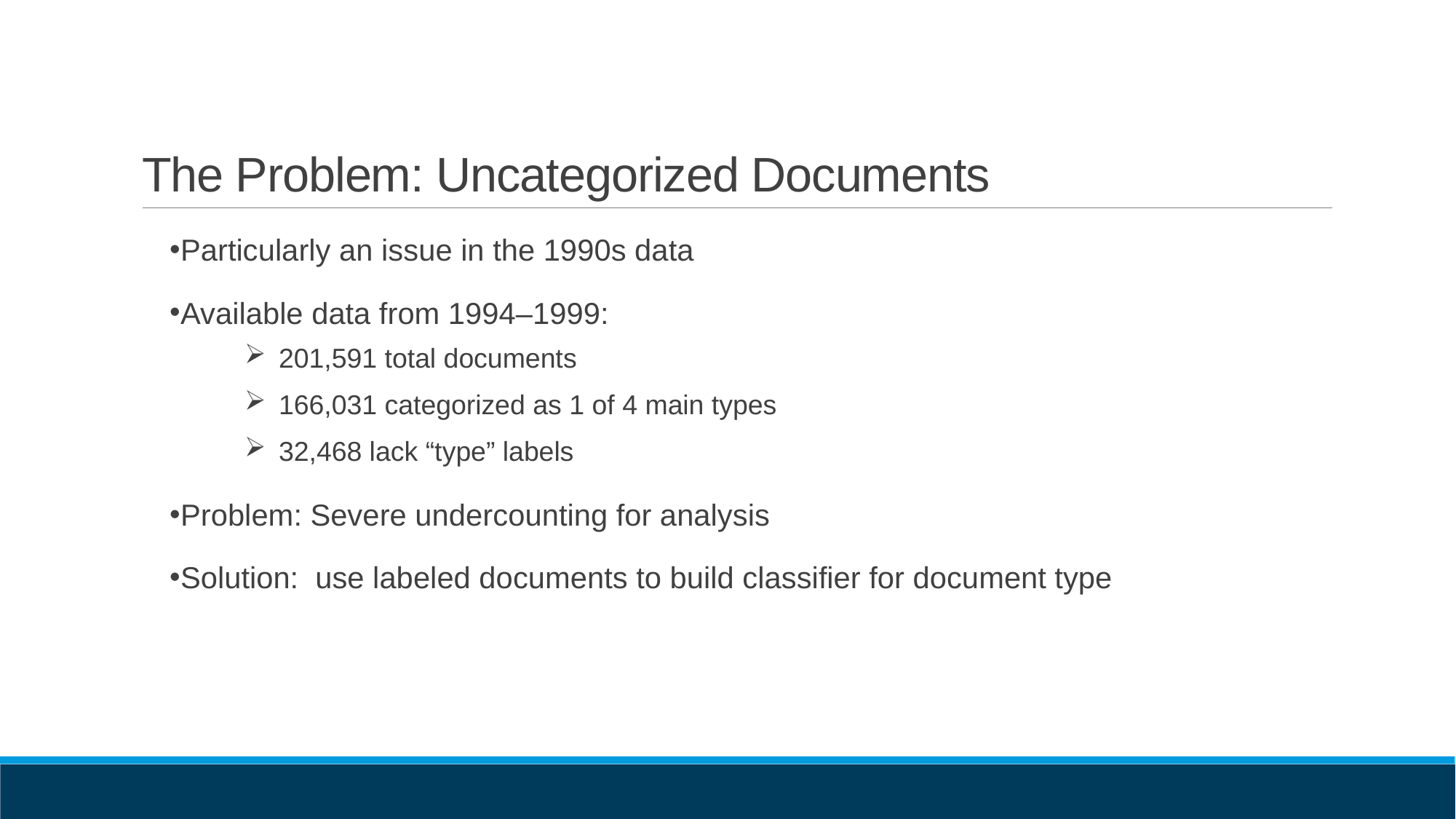

# The Problem: Uncategorized Documents
Particularly an issue in the 1990s data
Available data from 1994–1999:
201,591 total documents
166,031 categorized as 1 of 4 main types
32,468 lack “type” labels
Problem: Severe undercounting for analysis
Solution:  use labeled documents to build classifier for document type